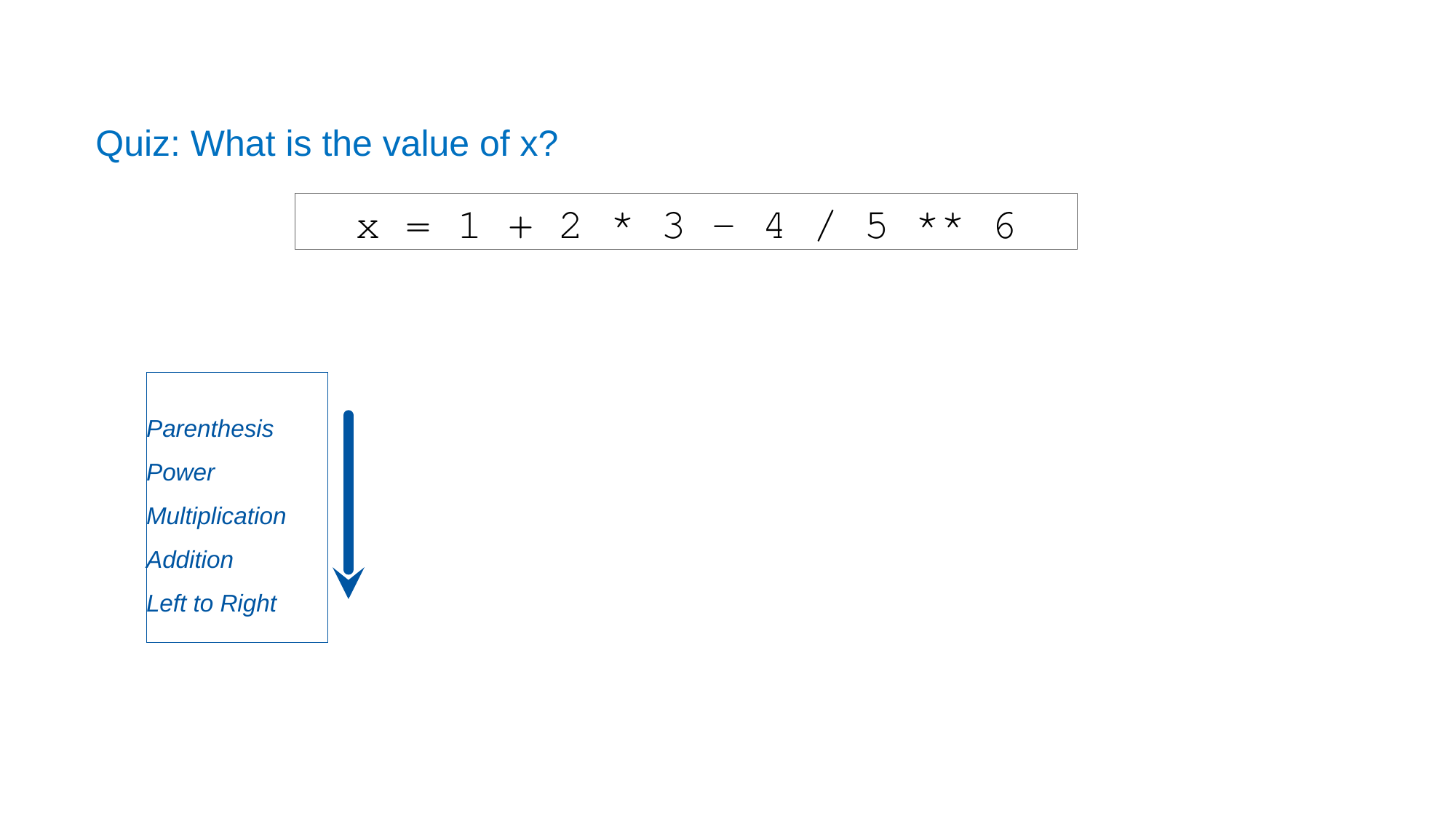

Quiz: What is the value of x?
x = 1 + 2 * 3 - 4 / 5 ** 6
Parenthesis
Power
Multiplication
Addition
Left to Right